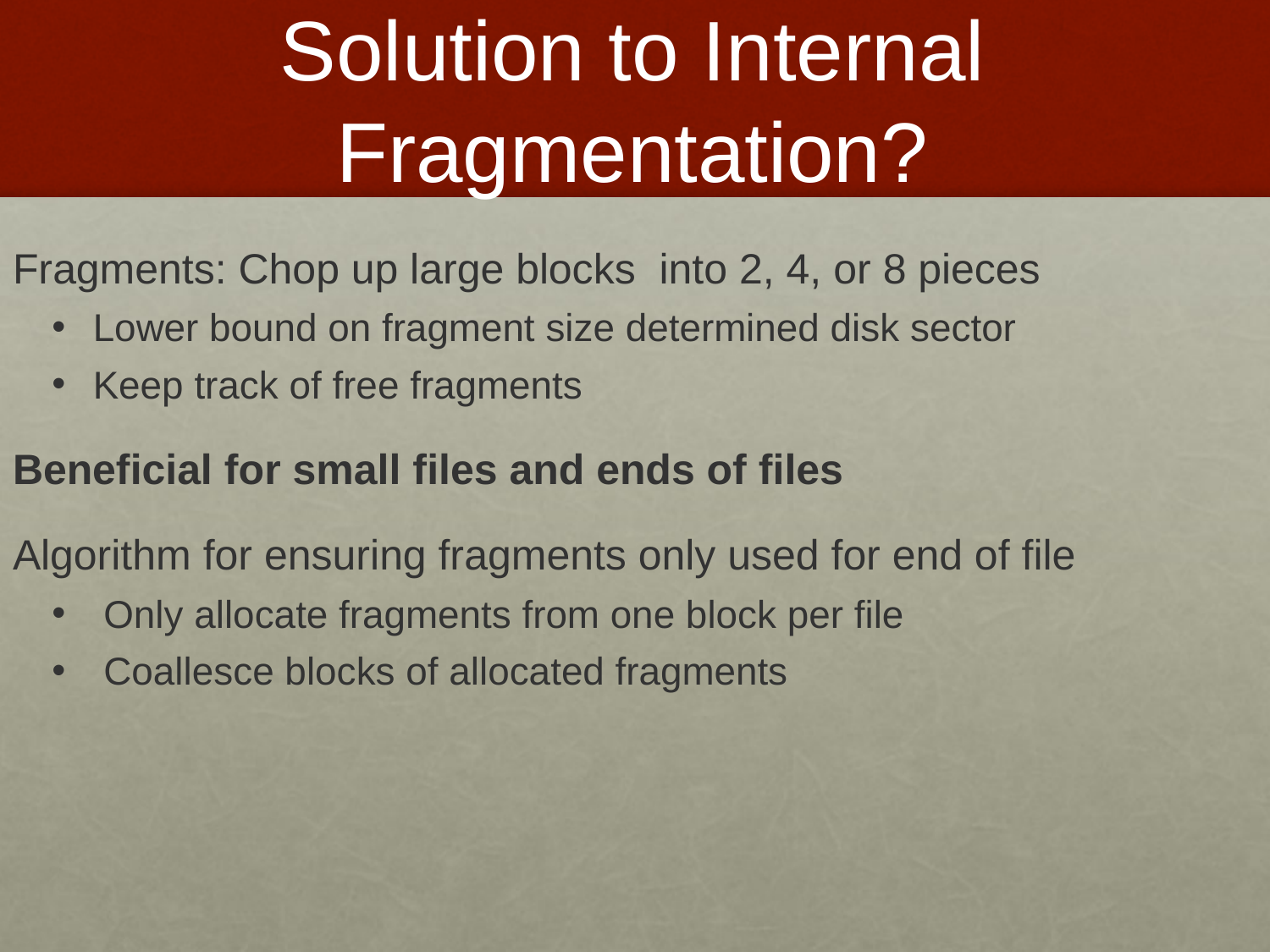

# Solution to Internal Fragmentation?
Fragments: Chop up large blocks  into 2, 4, or 8 pieces
Lower bound on fragment size determined disk sector
Keep track of free fragments
Beneficial for small files and ends of files
Algorithm for ensuring fragments only used for end of file
 Only allocate fragments from one block per file
 Coallesce blocks of allocated fragments